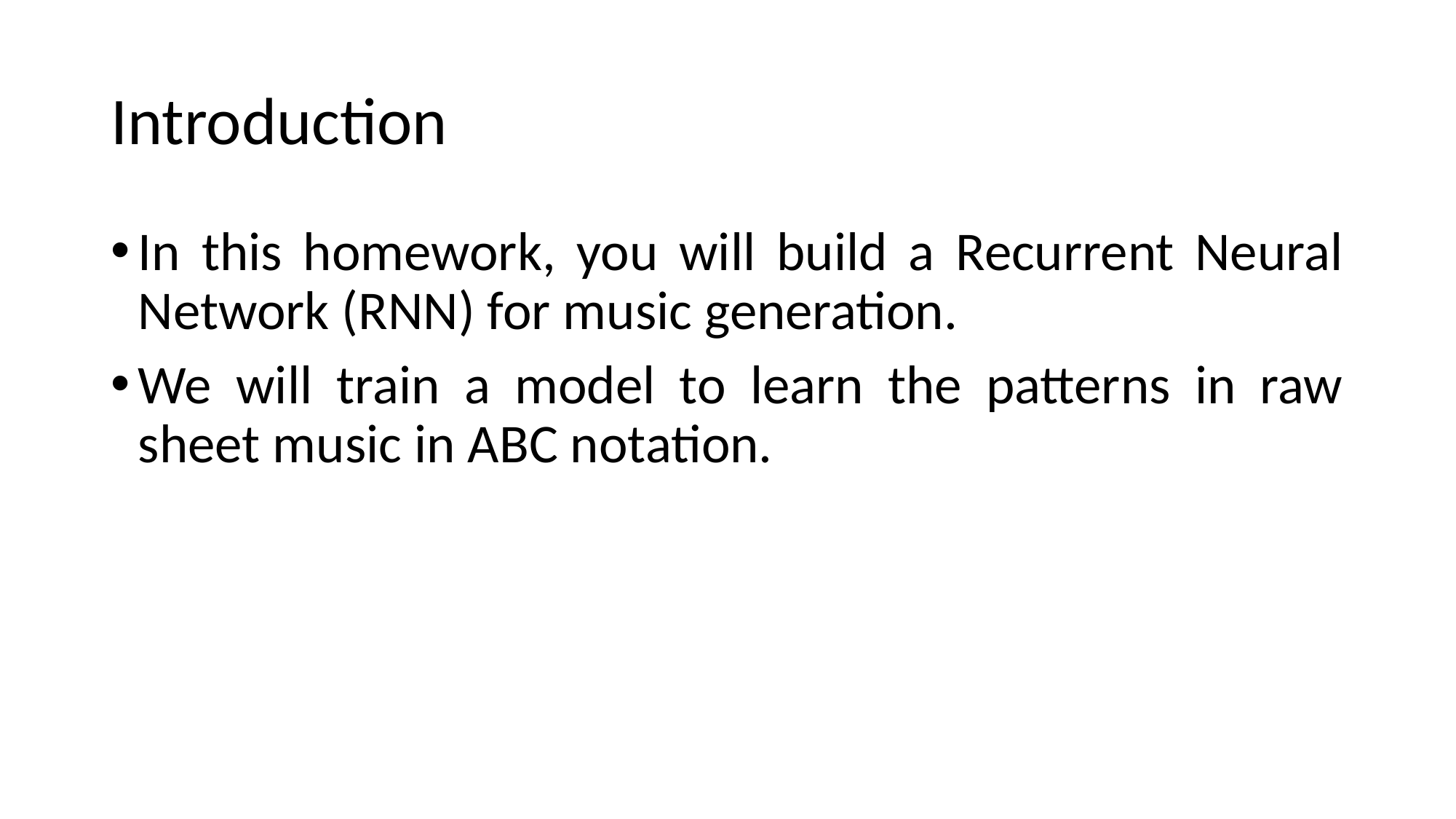

# Introduction
In this homework, you will build a Recurrent Neural Network (RNN) for music generation.
We will train a model to learn the patterns in raw sheet music in ABC notation.